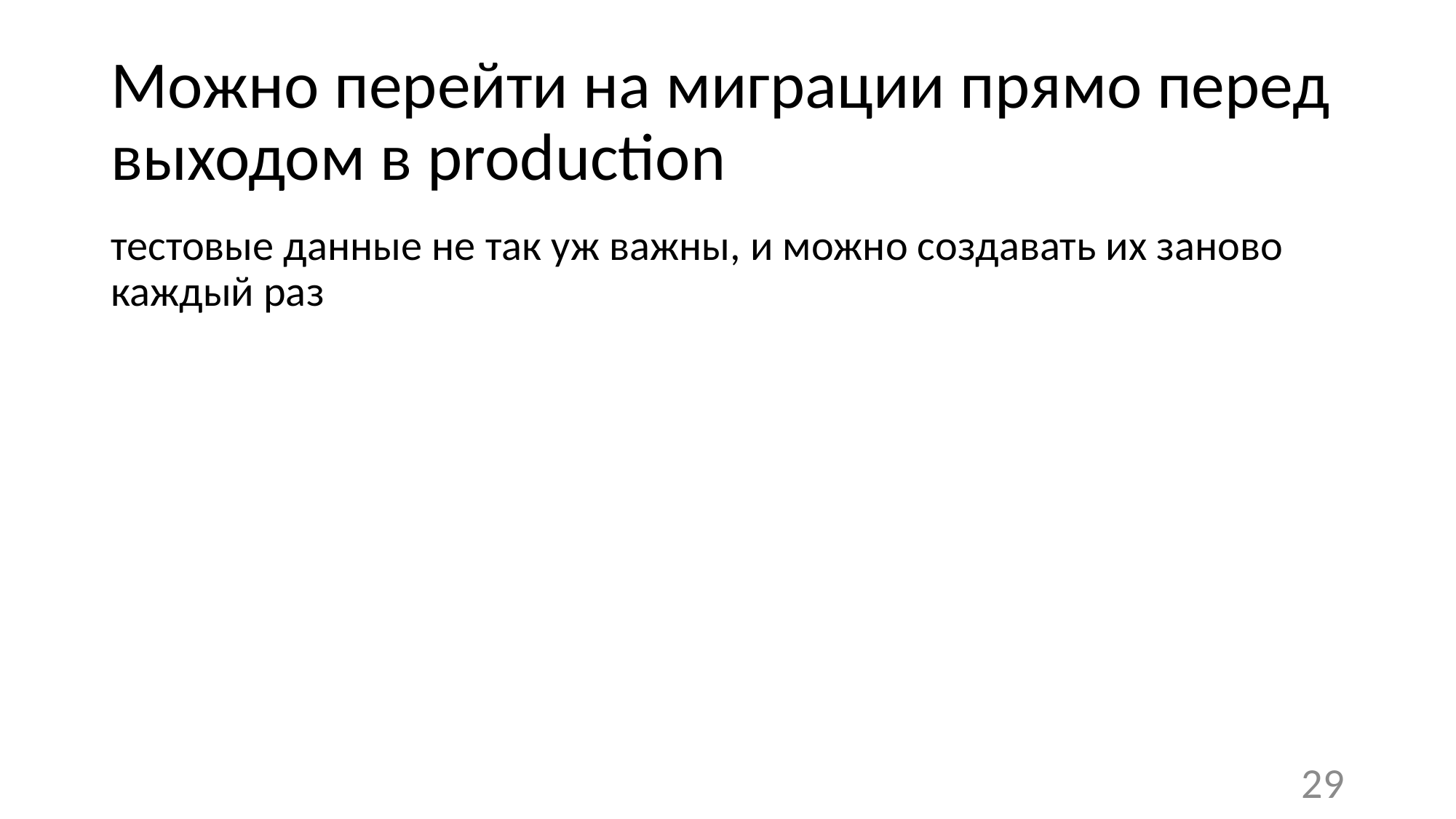

# Можно перейти на миграции прямо перед выходом в production
тестовые данные не так уж важны, и можно создавать их заново каждый раз
29